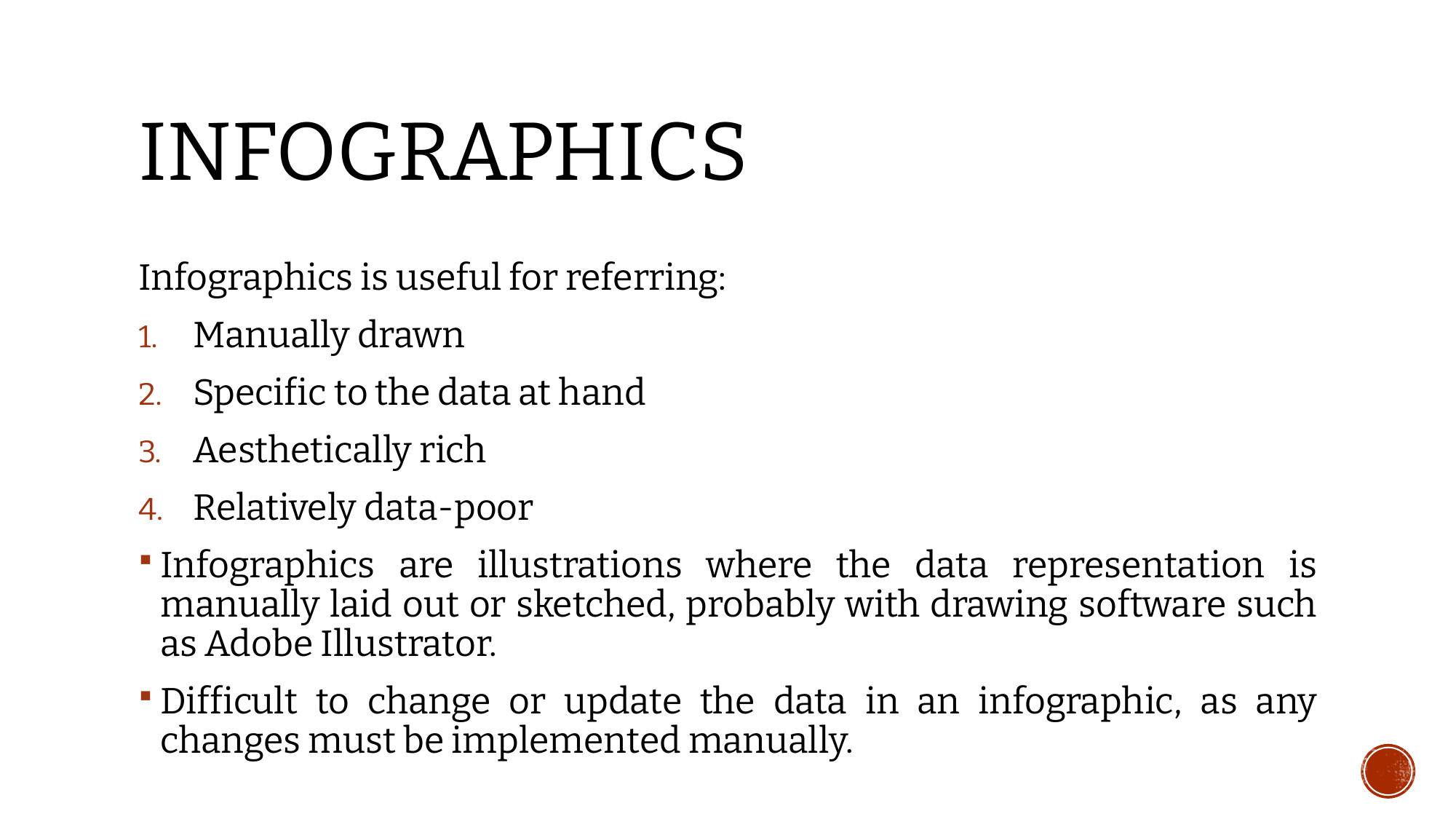

# Infographics
Infographics is useful for referring:
Manually drawn
Specific to the data at hand
Aesthetically rich
Relatively data-poor
Infographics are illustrations where the data representation is manually laid out or sketched, probably with drawing software such as Adobe Illustrator.
Difficult to change or update the data in an infographic, as any changes must be implemented manually.